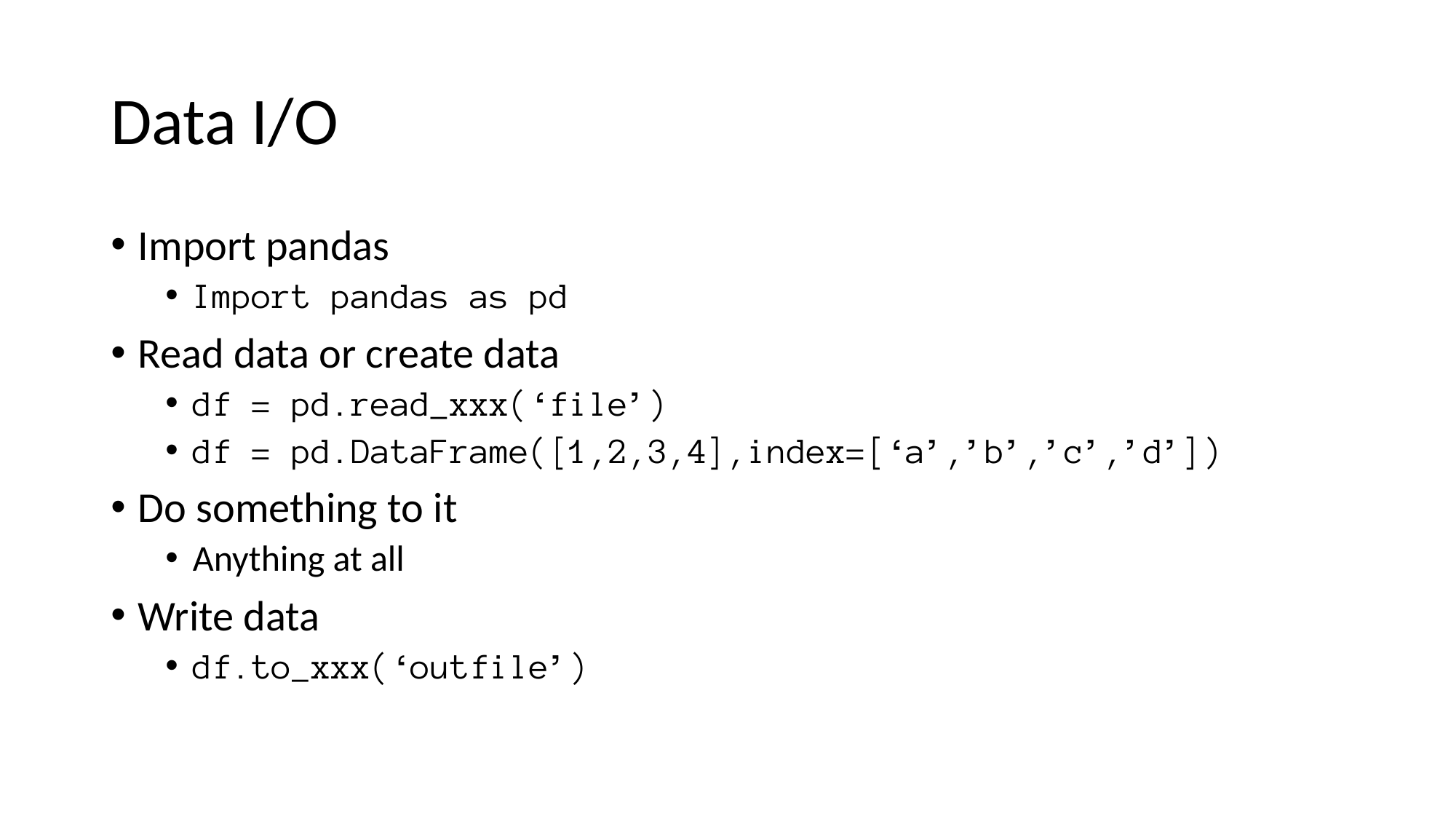

# Data I/O
Import pandas
Import pandas as pd
Read data or create data
df = pd.read_xxx(‘file’)
df = pd.DataFrame([1,2,3,4],index=[‘a’,’b’,’c’,’d’])
Do something to it
Anything at all
Write data
df.to_xxx(‘outfile’)